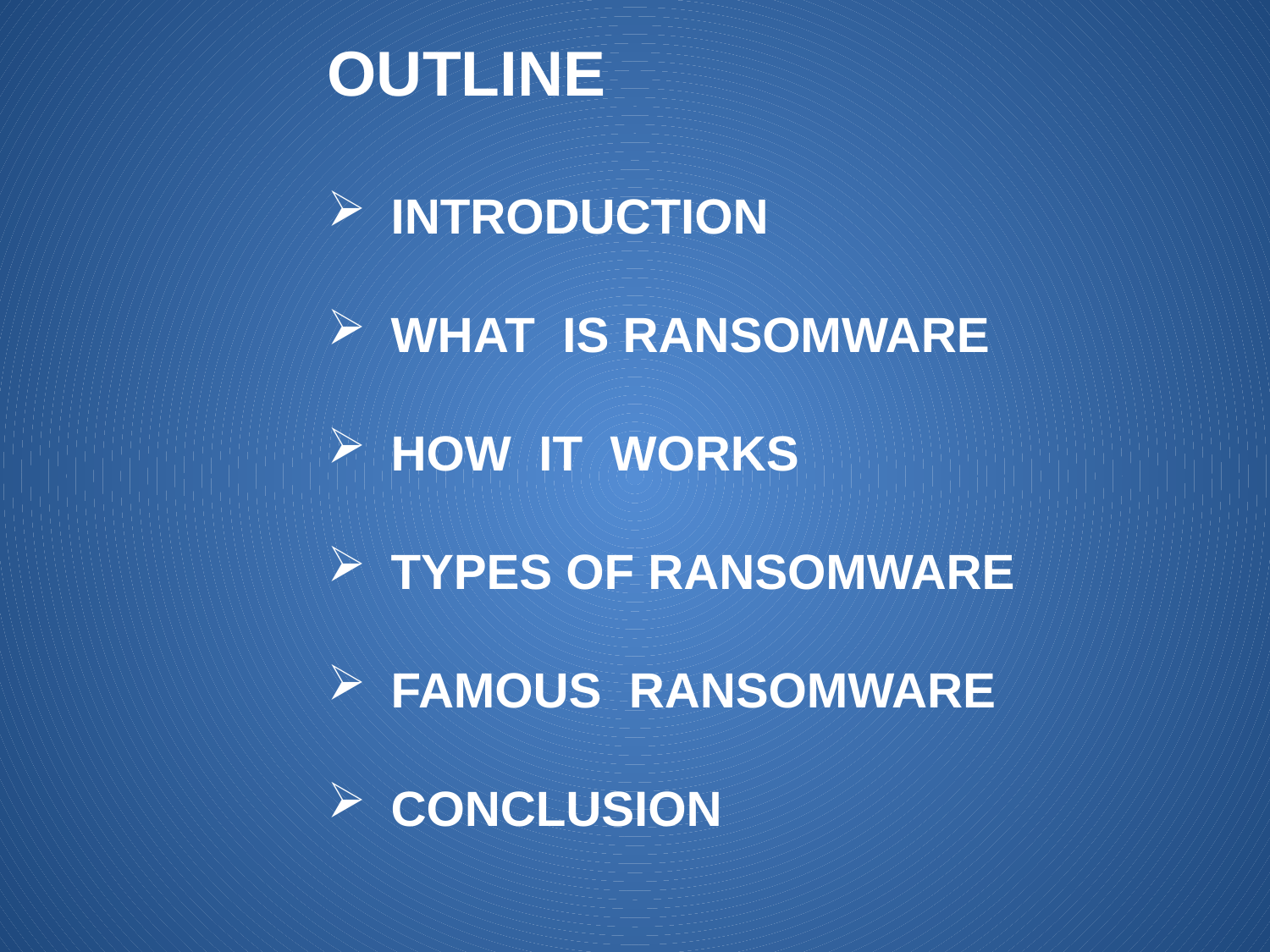

OUTLINE

INTRODUCTION

WHAT  IS RANSOMWARE

HOW  IT  WORKS

TYPES OF RANSOMWARE

FAMOUS  RANSOMWARE

CONCLUSION